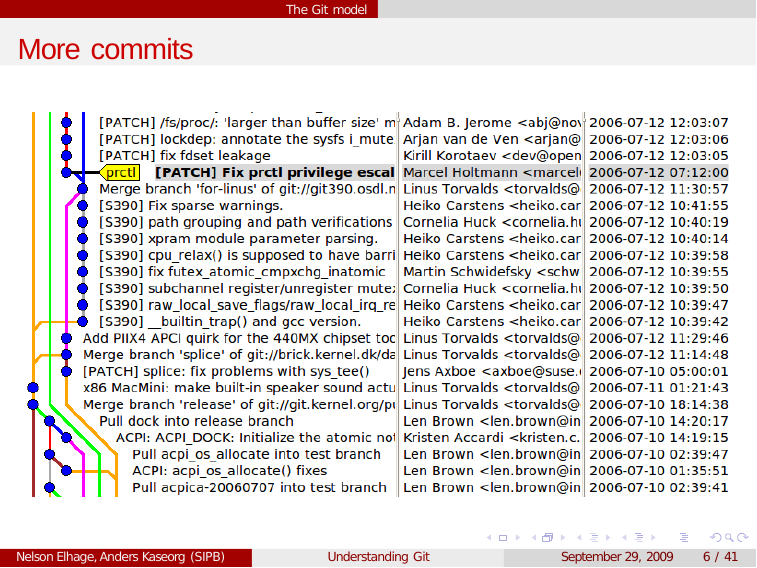

The Git model

More commits

Nelson Elhage, Anders Kaseorg (SIPB)
Understanding Git
September 29, 2009
6 / 41